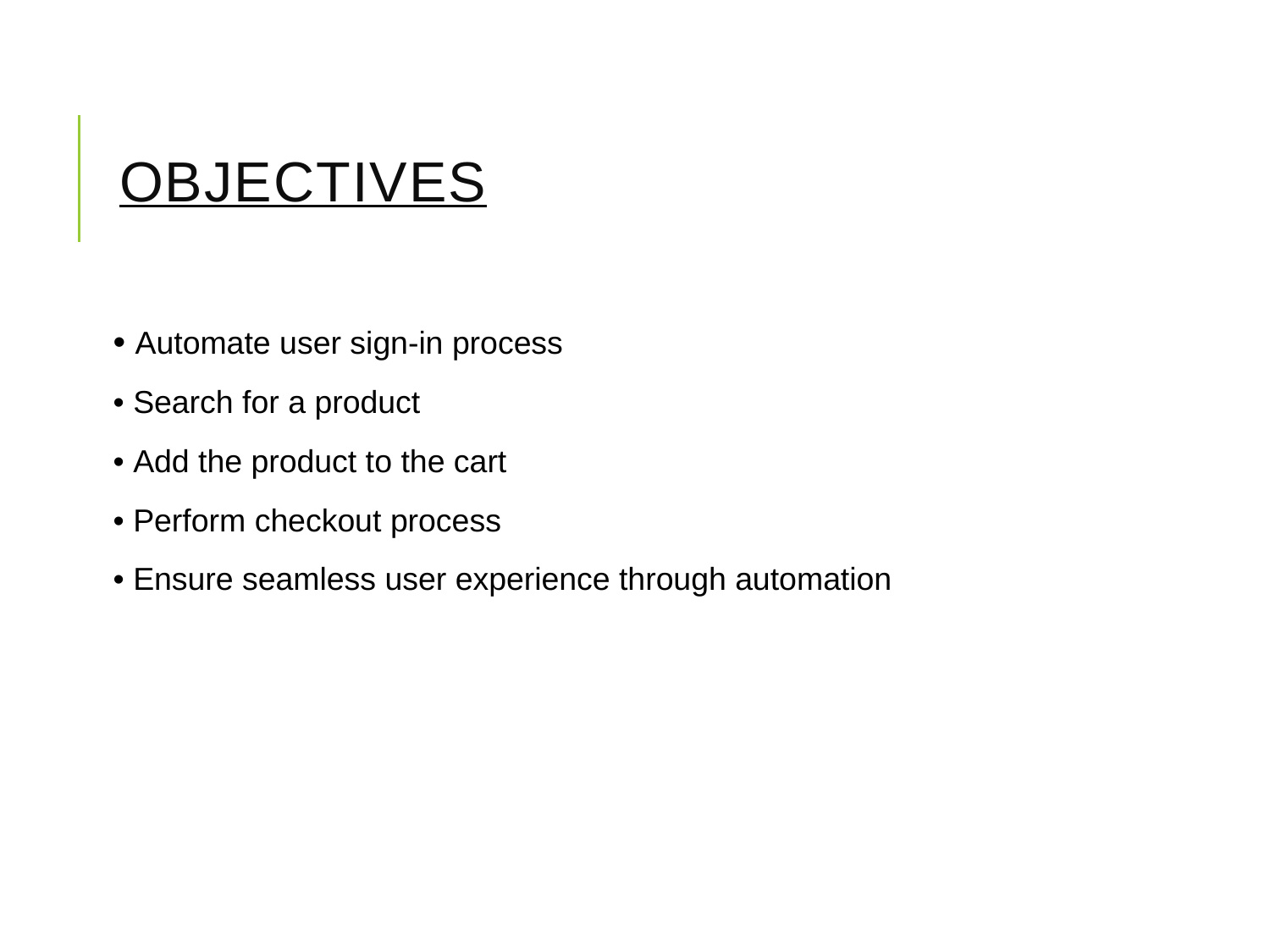

# Objectives
• Automate user sign-in process
• Search for a product
• Add the product to the cart
• Perform checkout process
• Ensure seamless user experience through automation